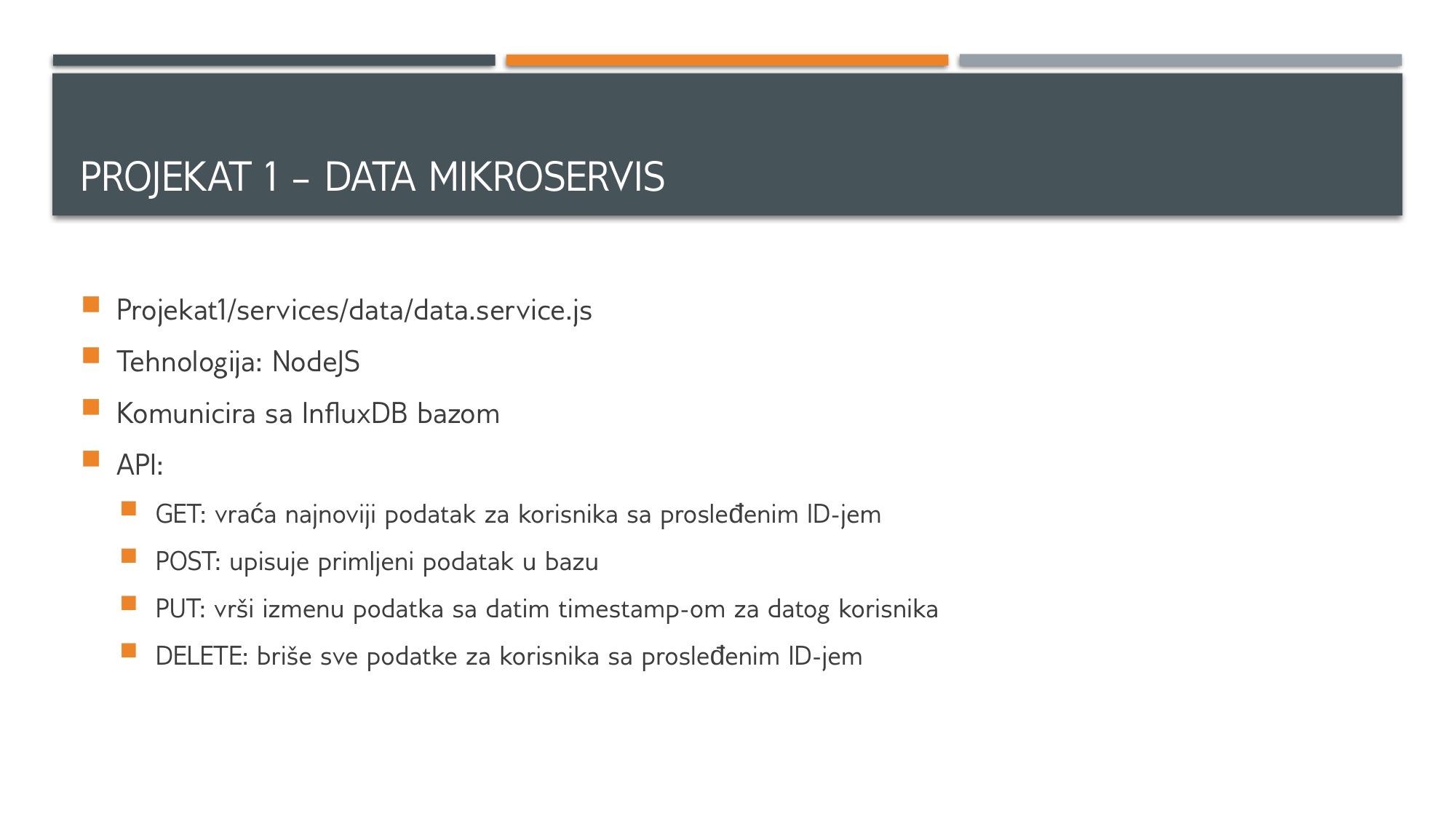

# Projekat 1 – Data mikroservis
Projekat1/services/data/data.service.js
Tehnologija: NodeJS
Komunicira sa InfluxDB bazom
API:
GET: vraća najnoviji podatak za korisnika sa prosleđenim ID-jem
POST: upisuje primljeni podatak u bazu
PUT: vrši izmenu podatka sa datim timestamp-om za datog korisnika
DELETE: briše sve podatke za korisnika sa prosleđenim ID-jem